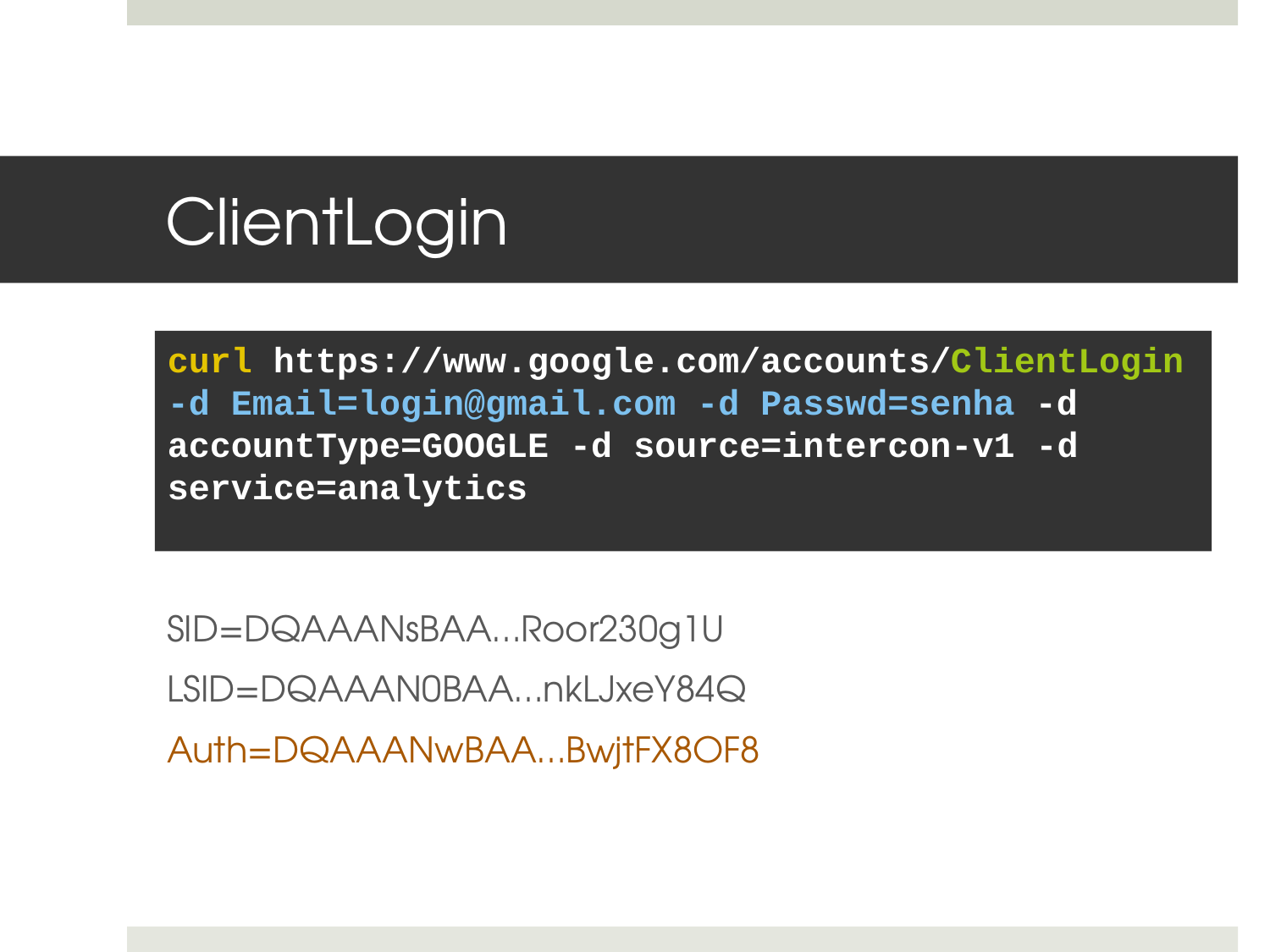

# ClientLogin
curl https://www.google.com/accounts/ClientLogin -d Email=login@gmail.com -d Passwd=senha -d accountType=GOOGLE -d source=intercon-v1 -d service=analytics
SID=DQAAANsBAA…Roor230g1U
LSID=DQAAAN0BAA…nkLJxeY84Q
Auth=DQAAANwBAA…BwjtFX8OF8